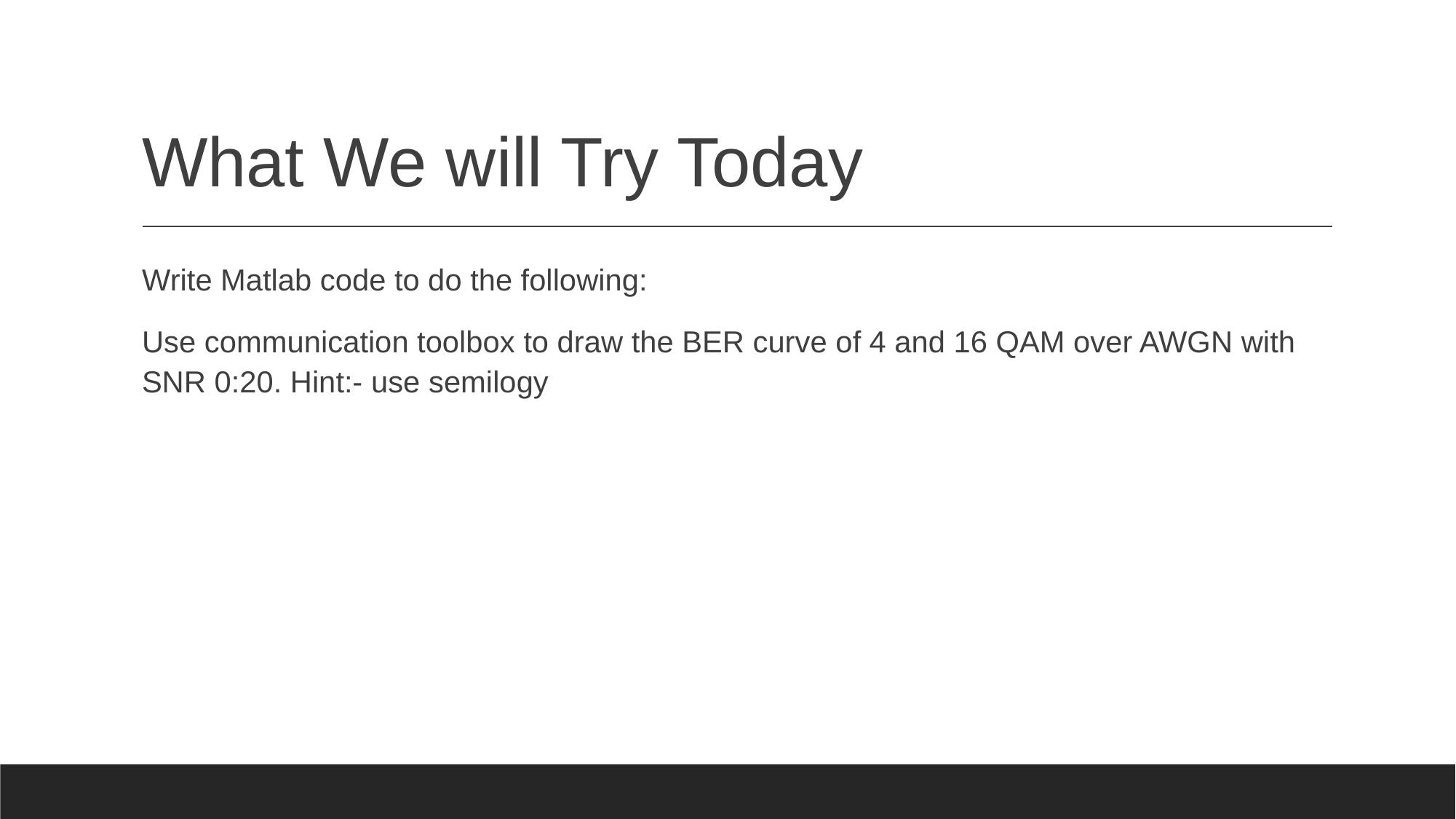

# What We will Try Today
Write Matlab code to do the following:
Use communication toolbox to draw the BER curve of 4 and 16 QAM over AWGN with SNR 0:20. Hint:- use semilogy